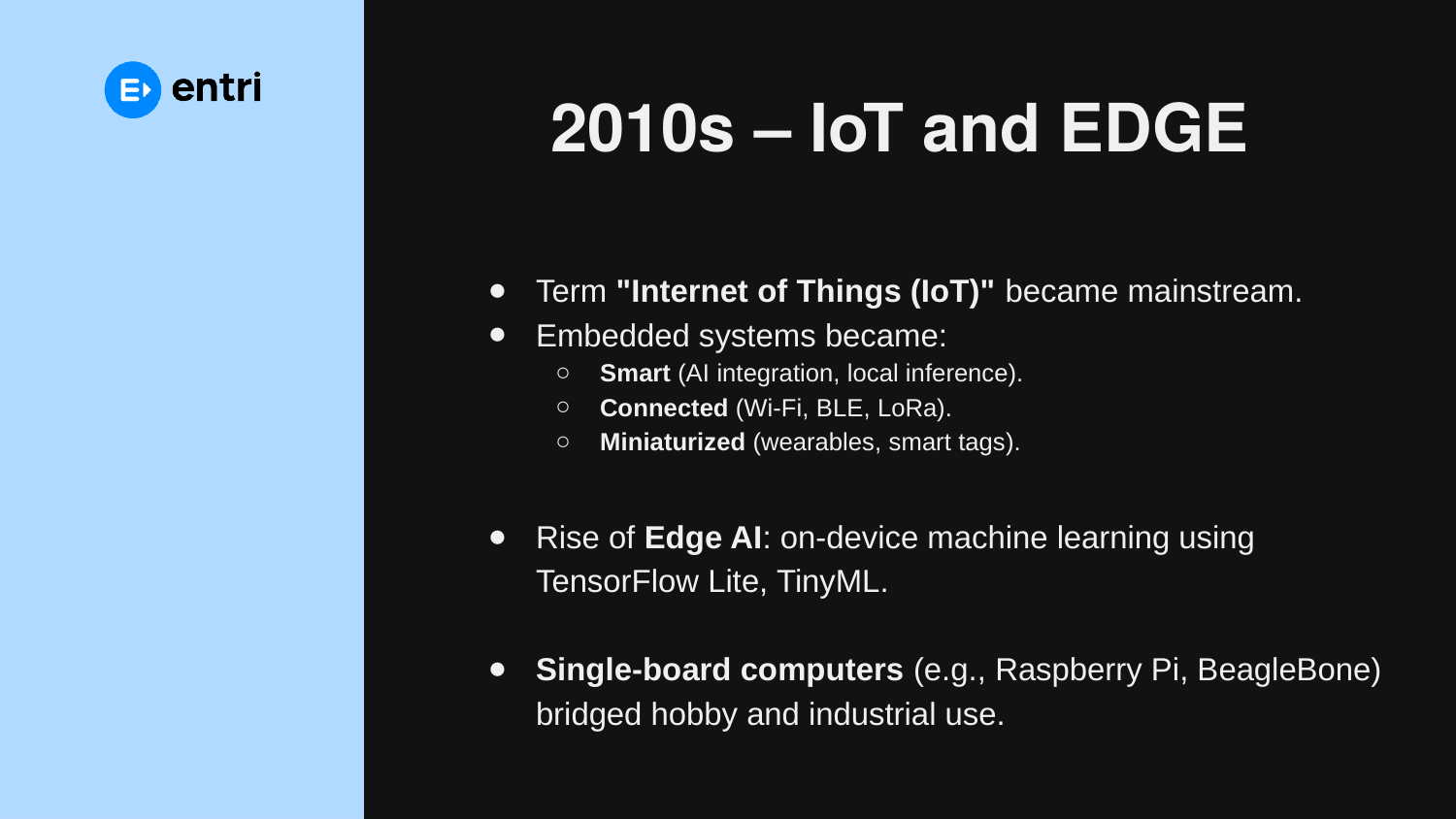

# 2010s – IoT and EDGE

Term "Internet of Things (IoT)" became mainstream.
Embedded systems became:
Smart (AI integration, local inference).
Connected (Wi-Fi, BLE, LoRa).
Miniaturized (wearables, smart tags).

Rise of Edge AI: on-device machine learning using TensorFlow Lite, TinyML.

Single-board computers (e.g., Raspberry Pi, BeagleBone) bridged hobby and industrial use.